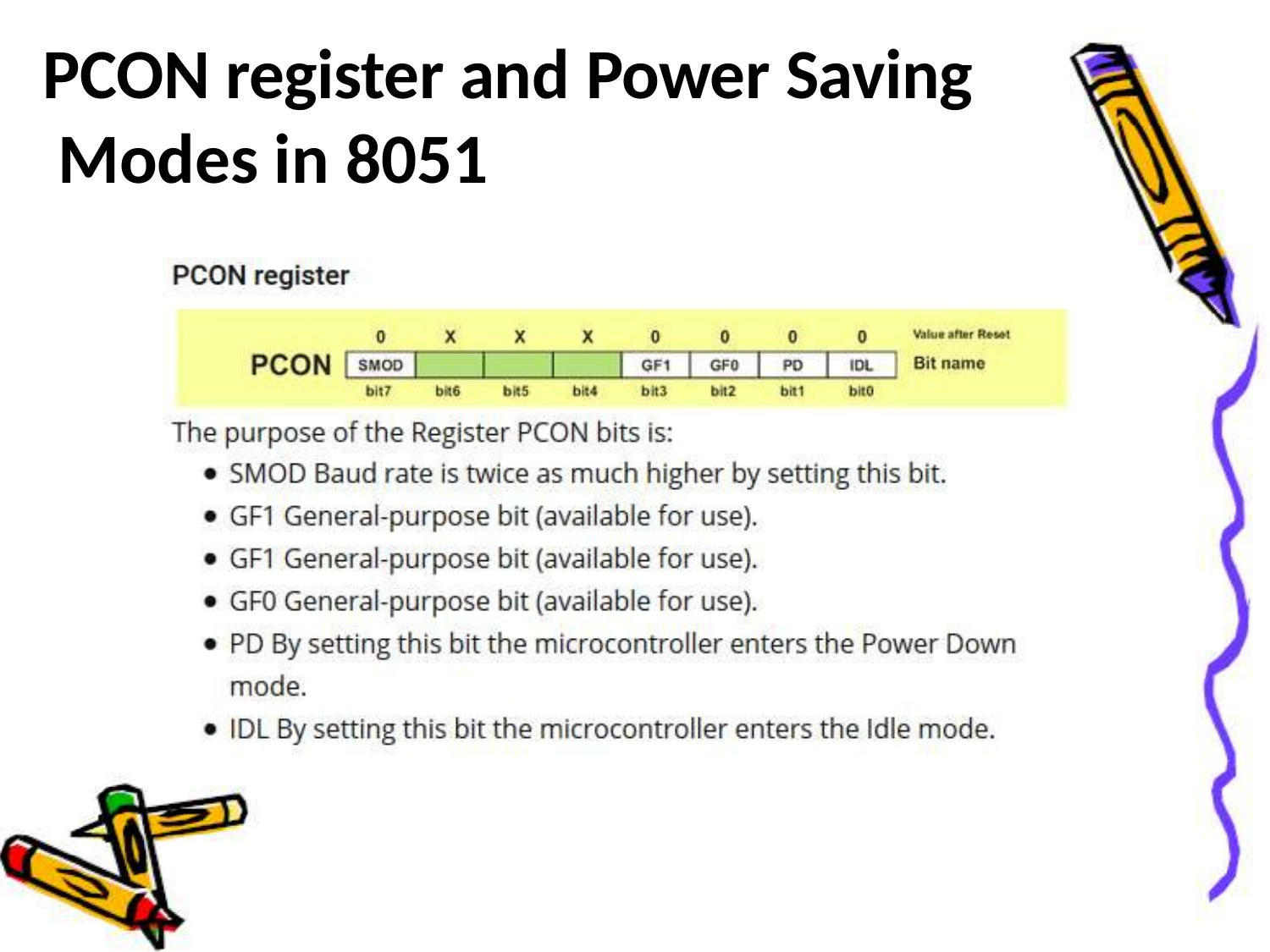

# PCON register and Power Saving  Modes in 8051